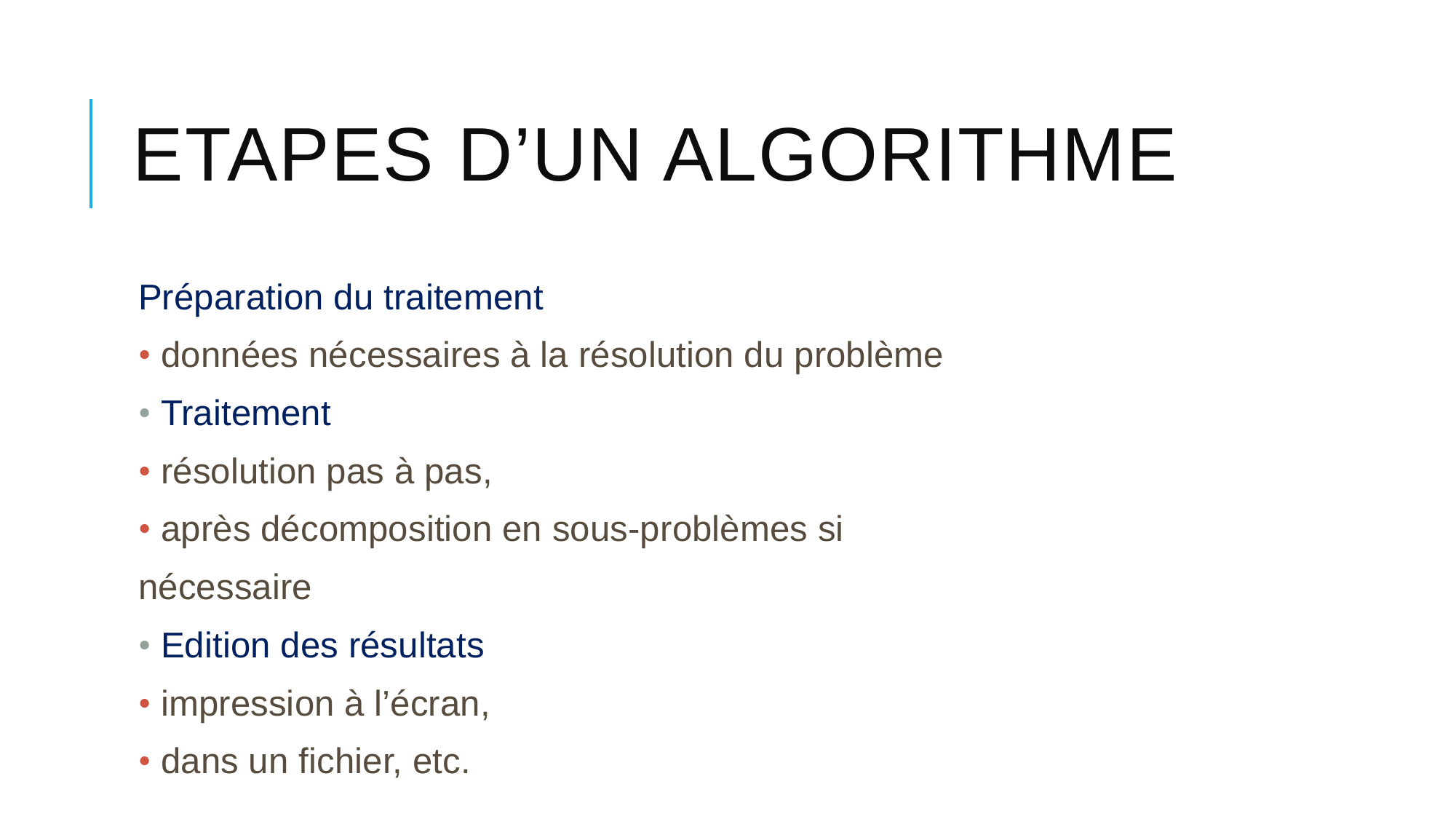

# ETAPES D’UN ALGORITHME
Préparation du traitement
• données nécessaires à la résolution du problème
• Traitement
• résolution pas à pas,
• après décomposition en sous-problèmes si
nécessaire
• Edition des résultats
• impression à l’écran,
• dans un fichier, etc.